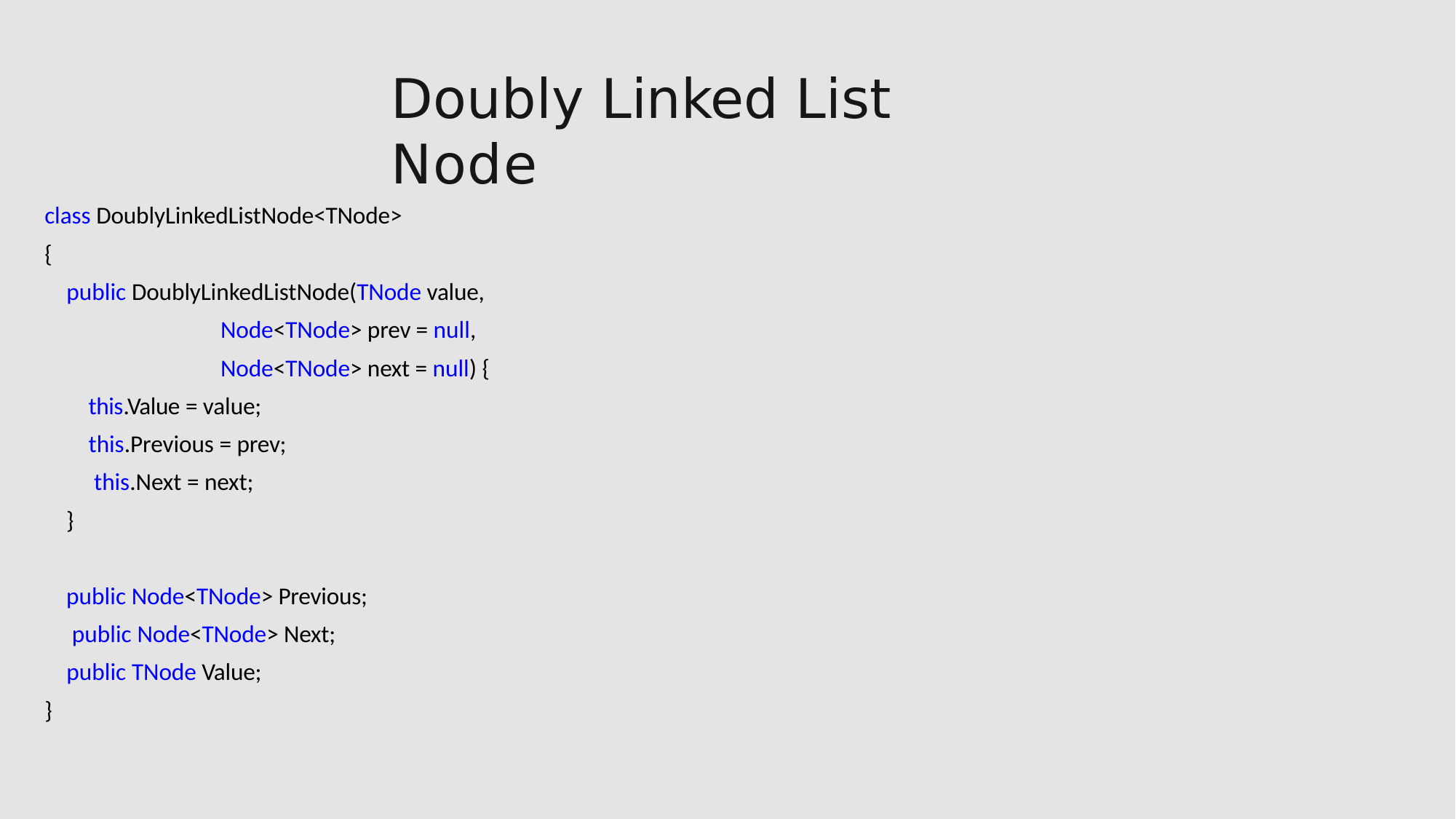

# Doubly Linked List Node
class DoublyLinkedListNode<TNode>
{
public DoublyLinkedListNode(TNode value,
Node<TNode> prev = null,  Node<TNode> next = null) {
this.Value = value;  this.Previous = prev;  this.Next = next;
}

public Node<TNode> Previous;  public Node<TNode> Next;  public TNode Value;
}
17